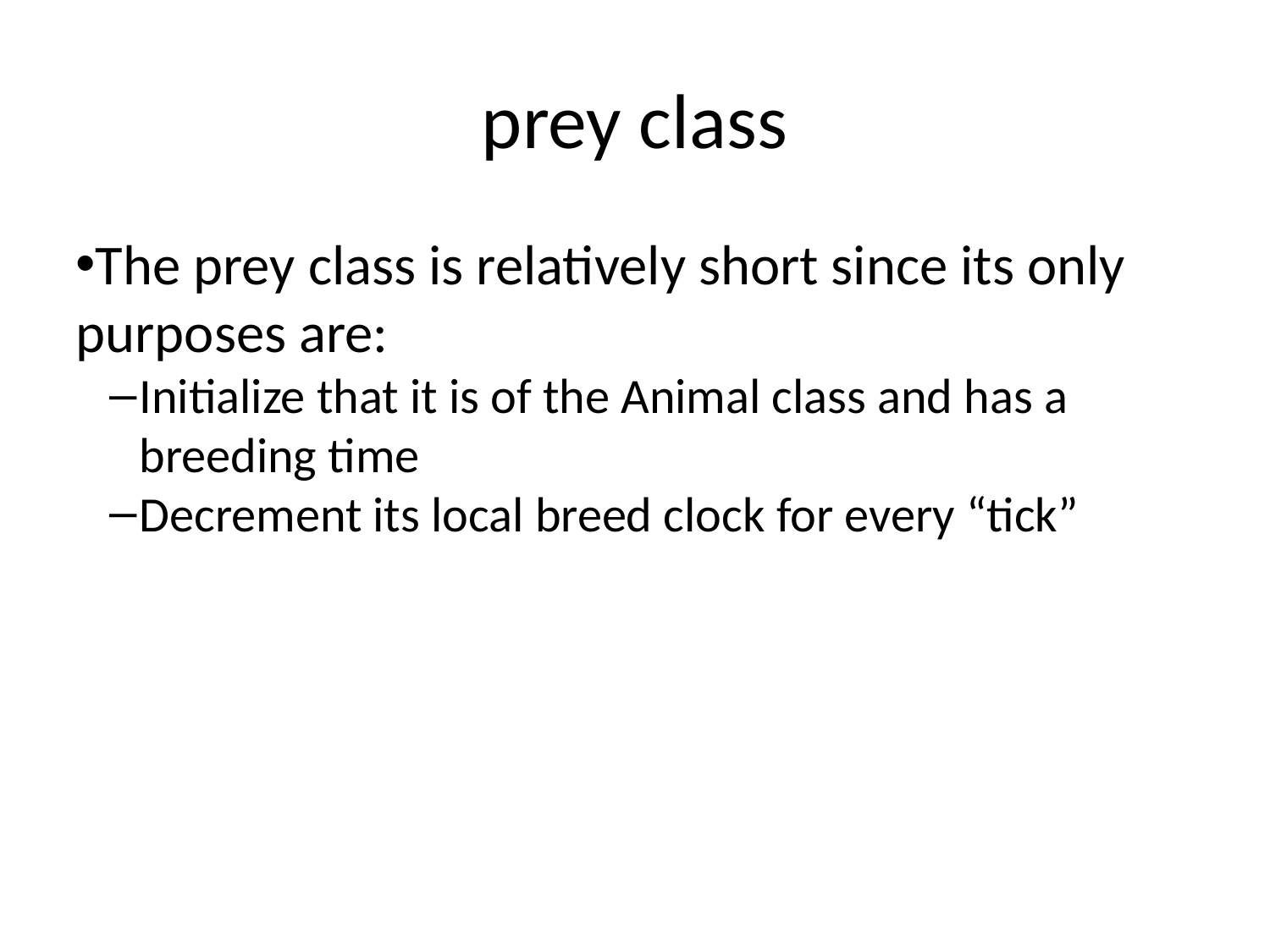

prey class
The prey class is relatively short since its only purposes are:
Initialize that it is of the Animal class and has a breeding time
Decrement its local breed clock for every “tick”